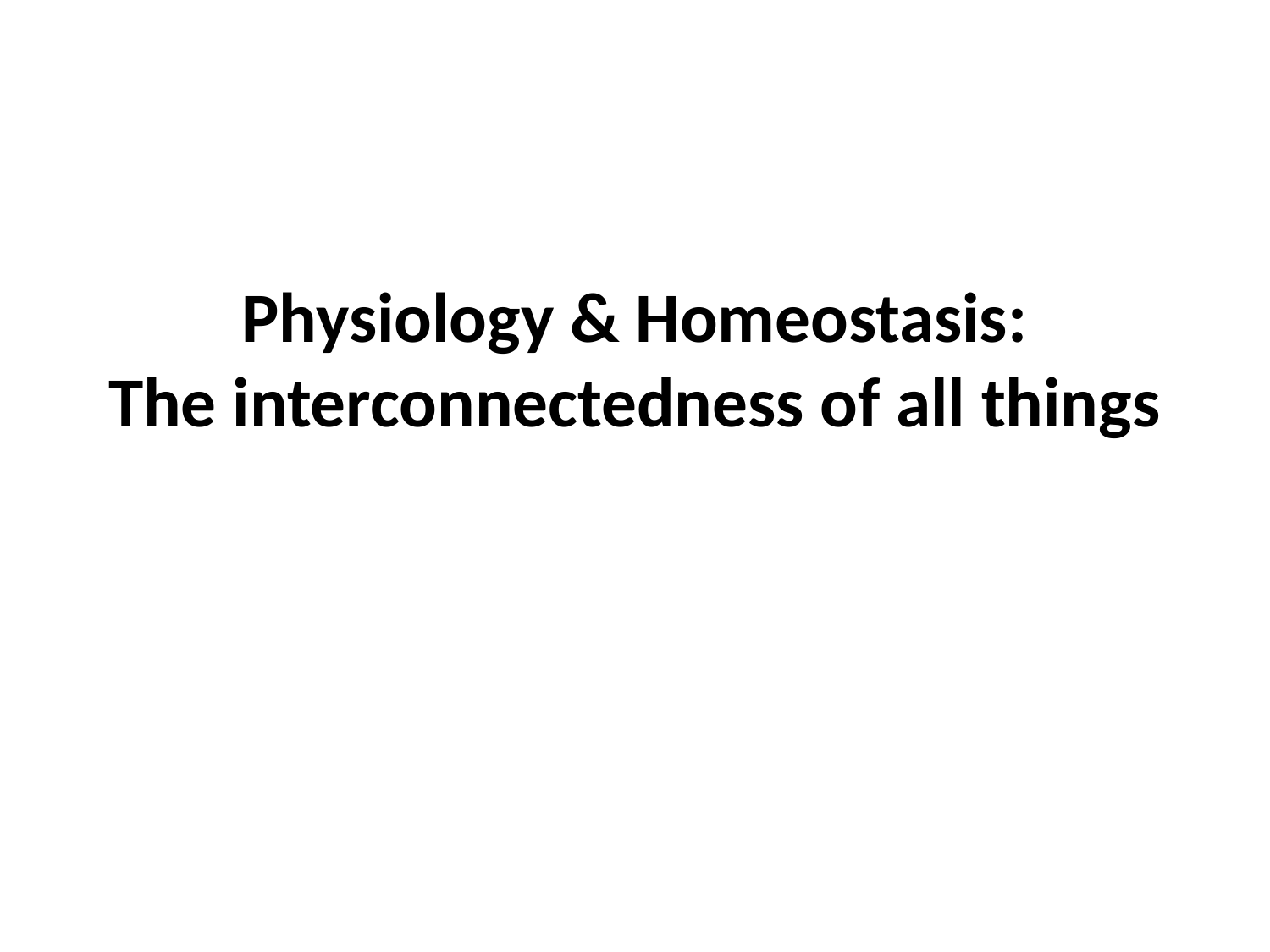

# Physiology & Homeostasis: The interconnectedness of all things